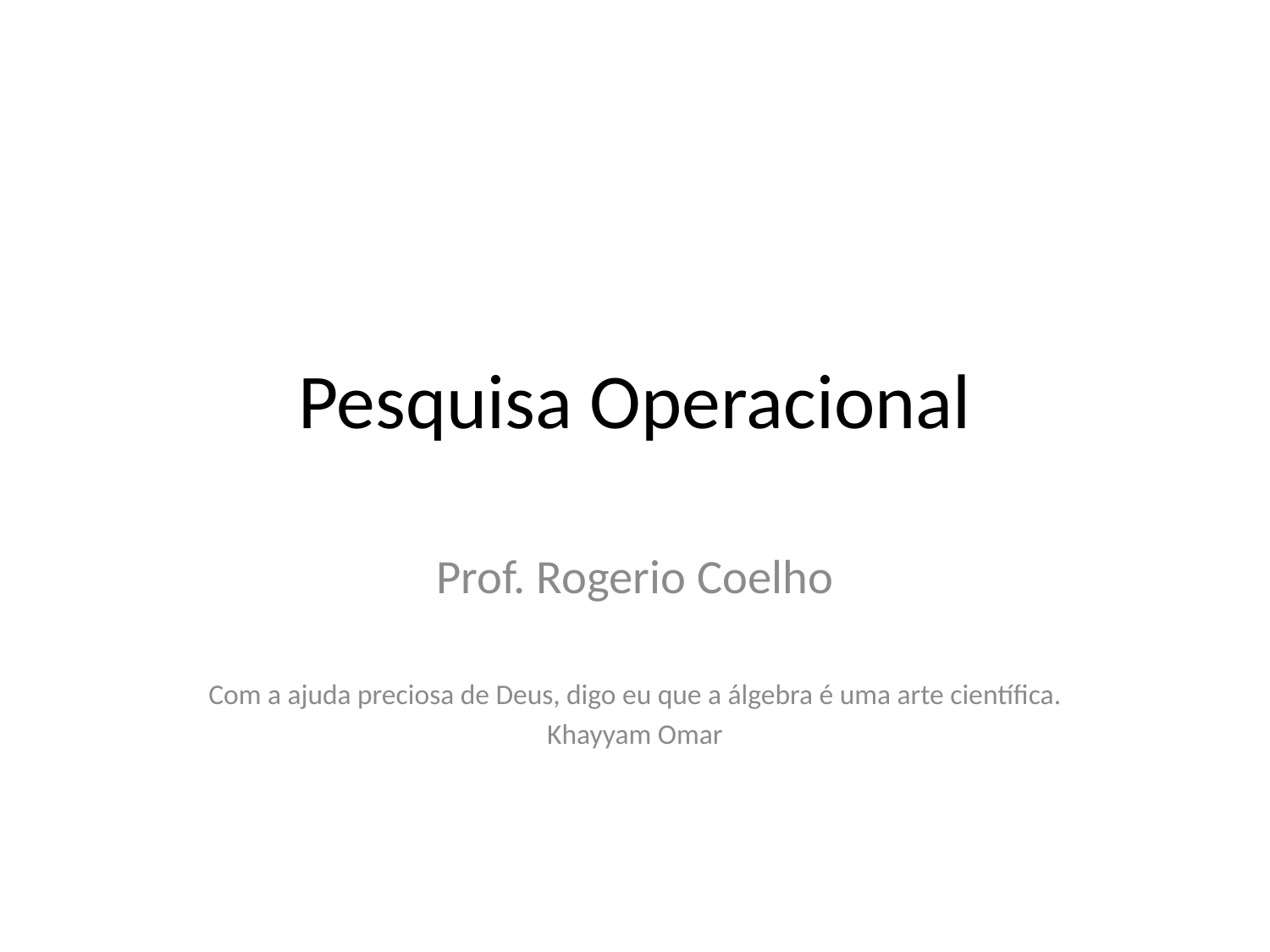

# Pesquisa Operacional
Prof. Rogerio Coelho

Com a ajuda preciosa de Deus, digo eu que a álgebra é uma arte científica.
Khayyam Omar